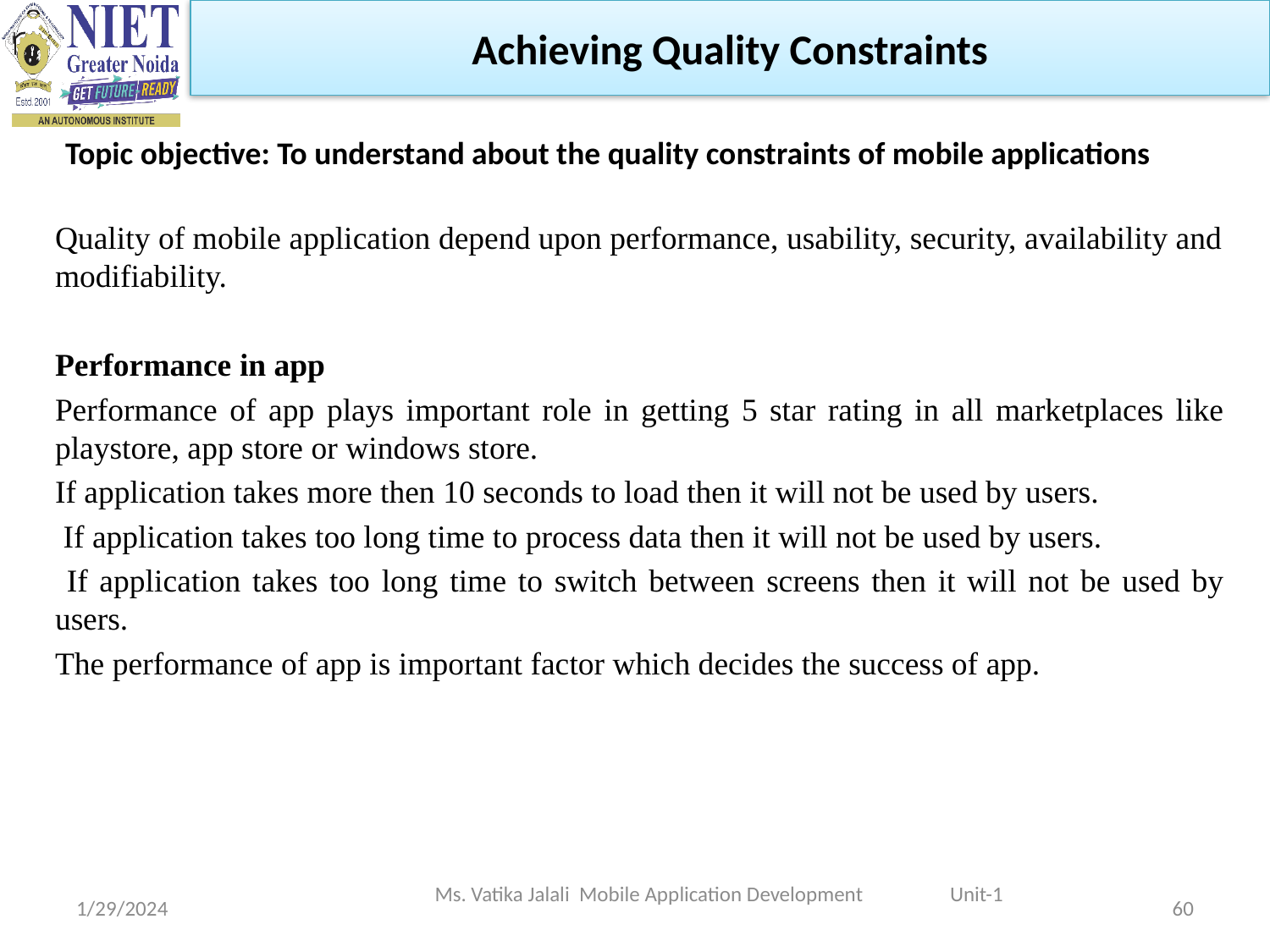

Achieving Quality Constraints
Topic objective: To understand about the quality constraints of mobile applications
Quality of mobile application depend upon performance, usability, security, availability and modifiability.

Performance in app
Performance of app plays important role in getting 5 star rating in all marketplaces like playstore, app store or windows store.
If application takes more then 10 seconds to load then it will not be used by users.
 If application takes too long time to process data then it will not be used by users.
 If application takes too long time to switch between screens then it will not be used by users.
The performance of app is important factor which decides the success of app.

Ms. Vatika Jalali  Mobile Application Development                  Unit-1
1/29/2024
60